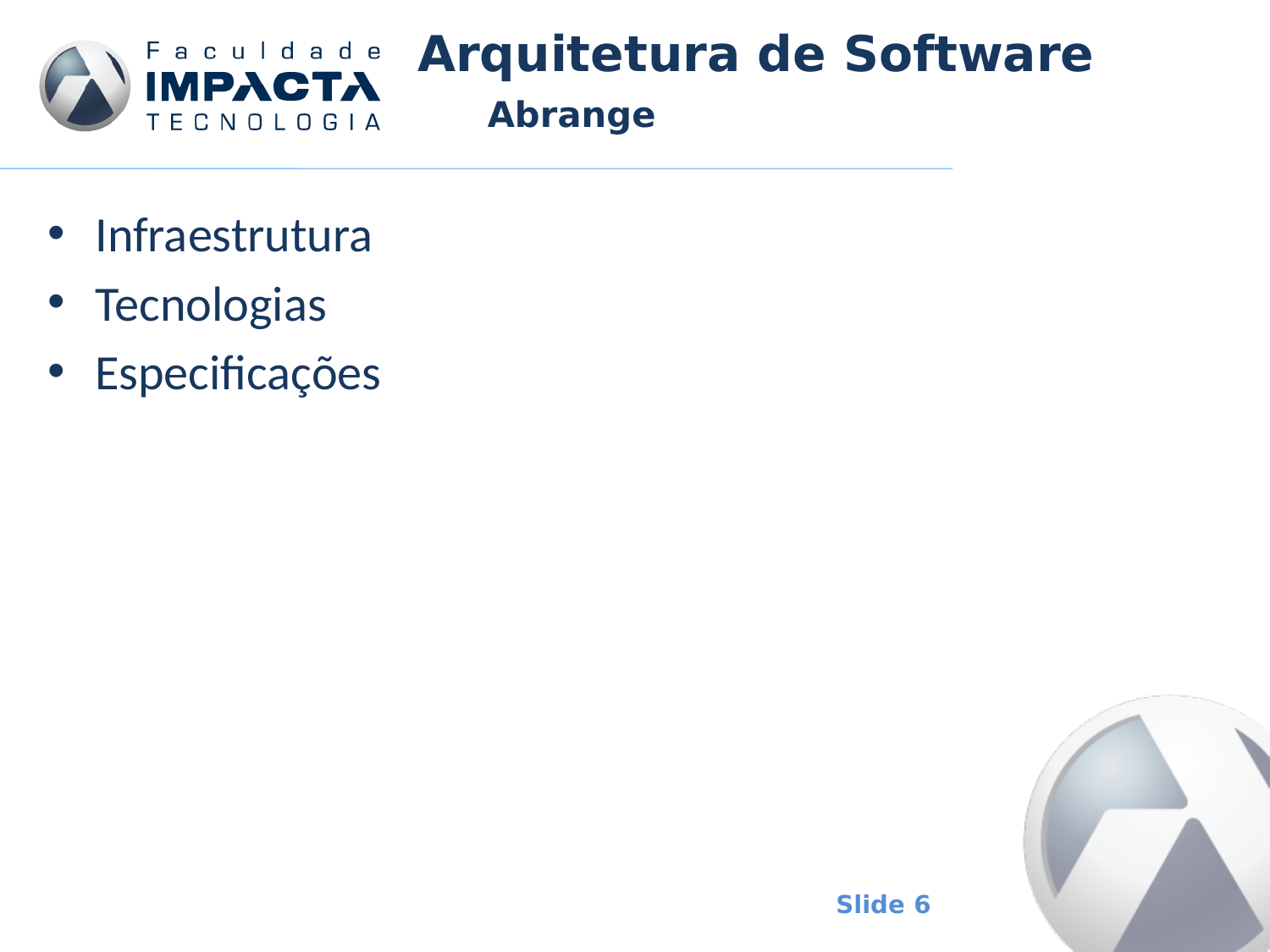

# Arquitetura de Software
Abrange
Infraestrutura
Tecnologias
Especificações